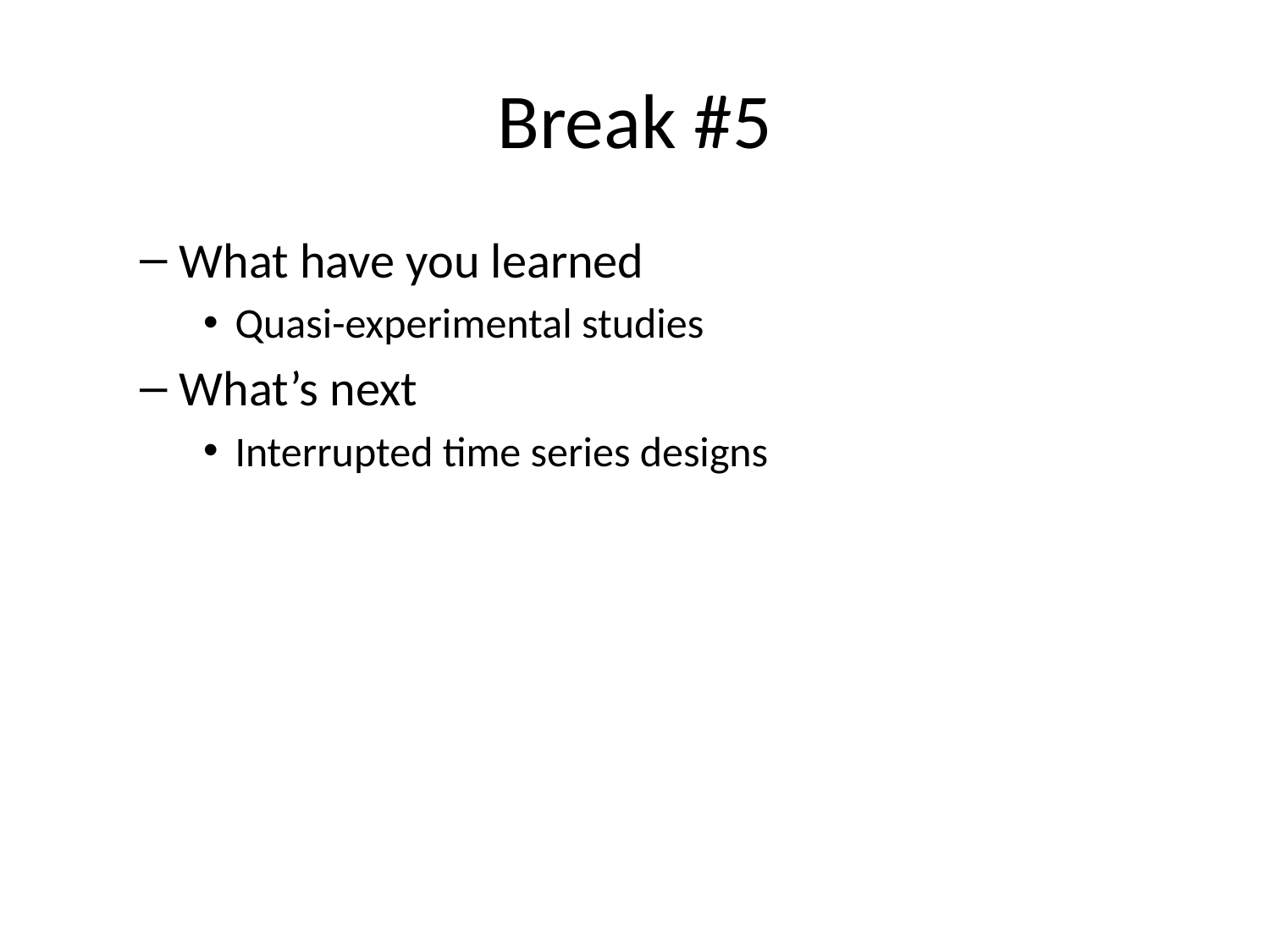

# Break #5
What have you learned
Quasi-experimental studies
What’s next
Interrupted time series designs